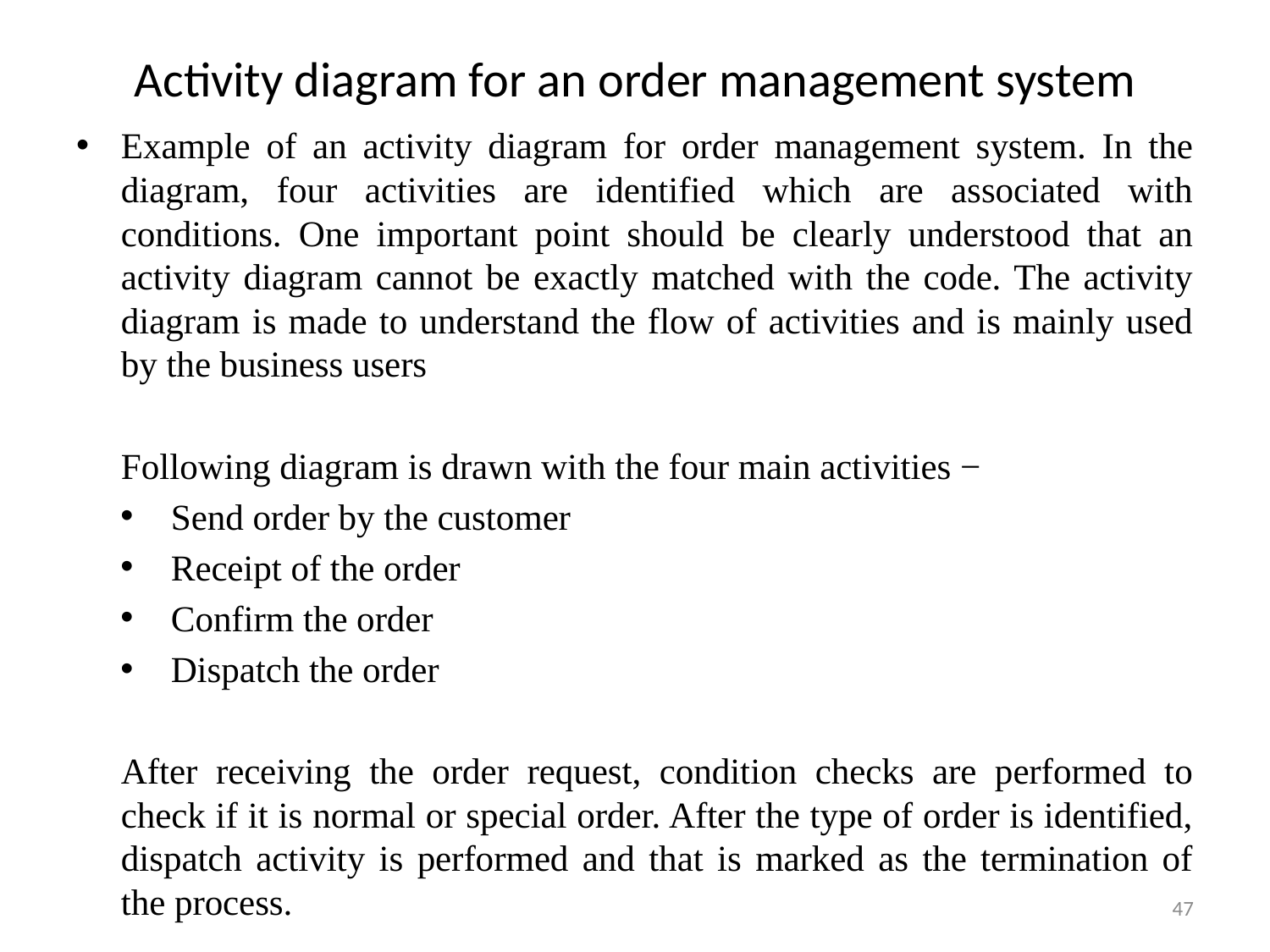

# Activity diagram for an order management system
Example of an activity diagram for order management system. In the diagram, four activities are identified which are associated with conditions. One important point should be clearly understood that an activity diagram cannot be exactly matched with the code. The activity diagram is made to understand the flow of activities and is mainly used by the business users

	Following diagram is drawn with the four main activities −
Send order by the customer
Receipt of the order
Confirm the order
Dispatch the order

	After receiving the order request, condition checks are performed to check if it is normal or special order. After the type of order is identified, dispatch activity is performed and that is marked as the termination of the process.

47